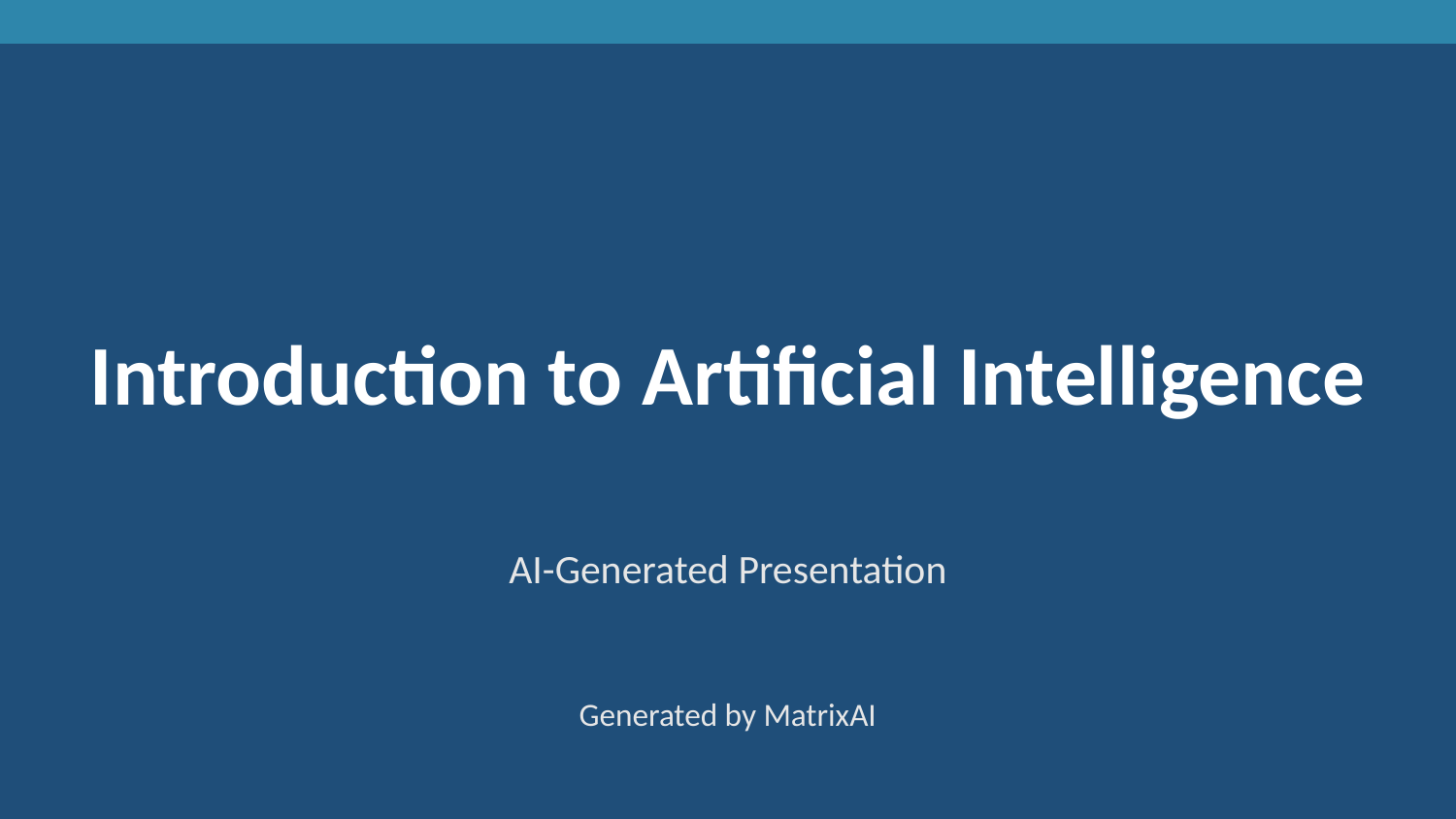

Introduction to Artificial Intelligence
AI-Generated Presentation
Generated by MatrixAI
Powered by MatrixAI
Generated on 8/2/2025